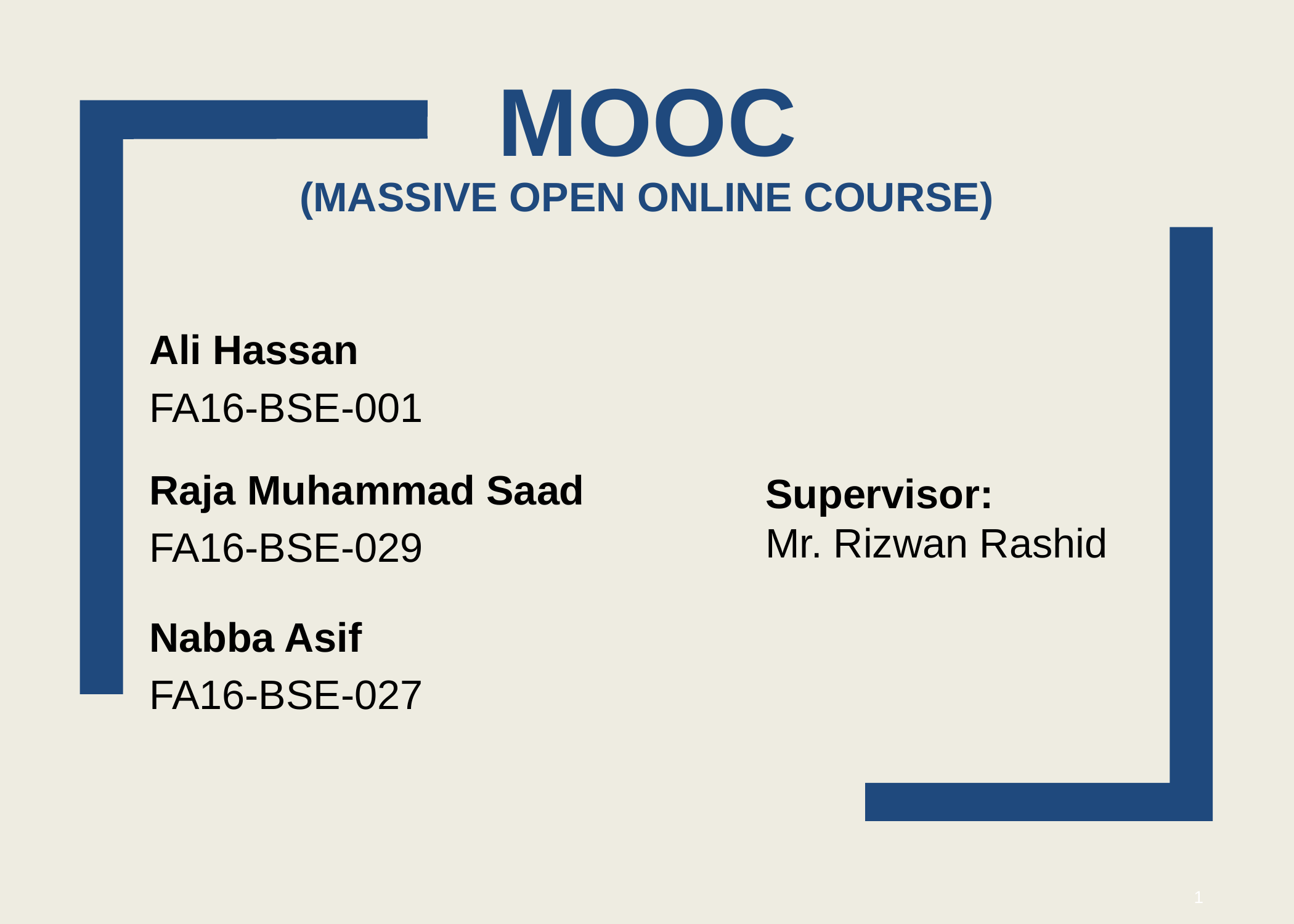

# Mooc (Massive Open Online Course)
Ali Hassan
FA16-BSE-001

Raja Muhammad Saad
FA16-BSE-029

Nabba Asif
FA16-BSE-027

Supervisor:
Mr. Rizwan Rashid

1